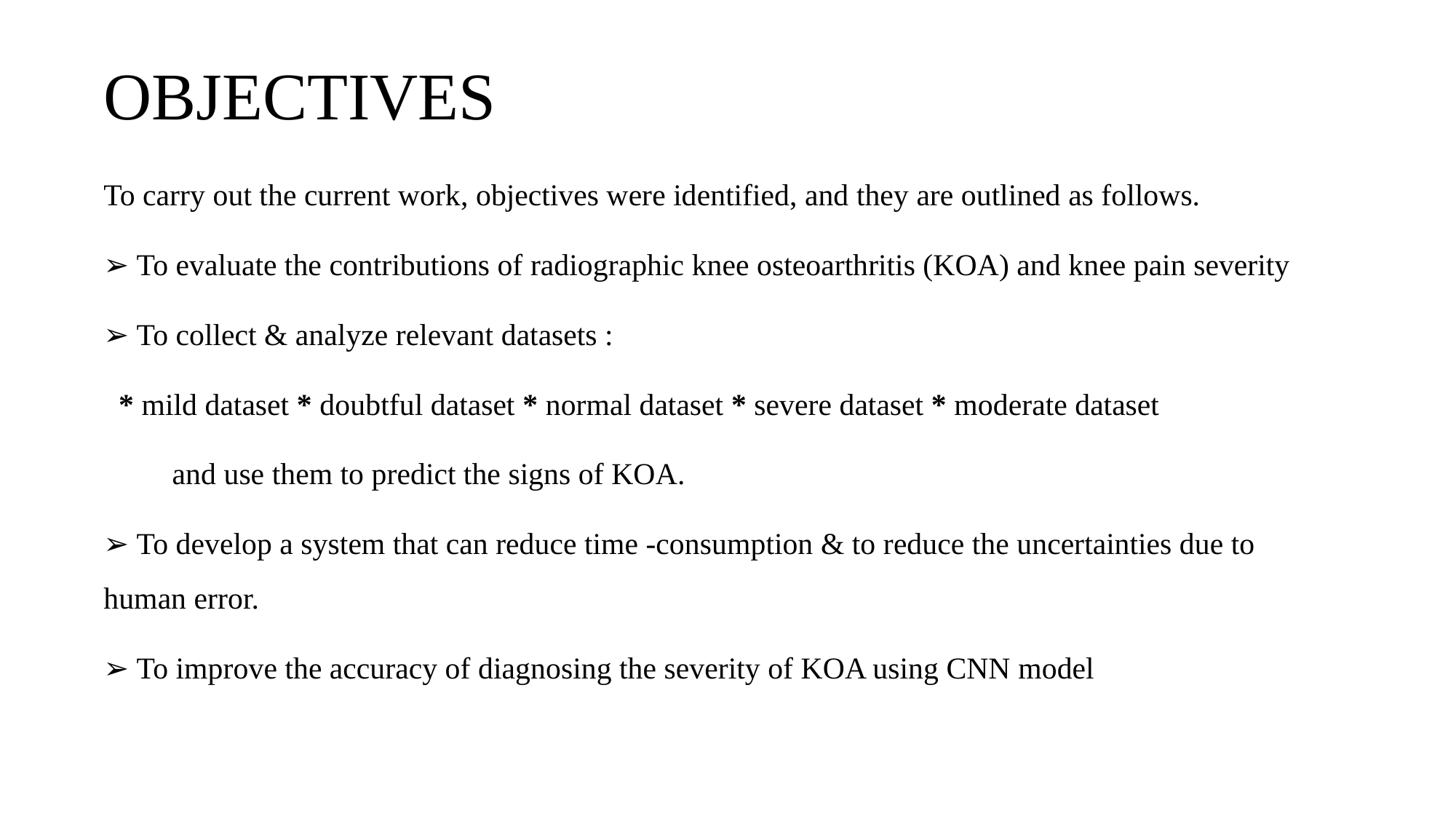

# OBJECTIVES
To carry out the current work, objectives were identified, and they are outlined as follows.
➢ To evaluate the contributions of radiographic knee osteoarthritis (KOA) and knee pain severity
➢ To collect & analyze relevant datasets :
  * mild dataset * doubtful dataset * normal dataset * severe dataset * moderate dataset
         and use them to predict the signs of KOA.
➢ To develop a system that can reduce time -consumption & to reduce the uncertainties due to human error.
➢ To improve the accuracy of diagnosing the severity of KOA using CNN model